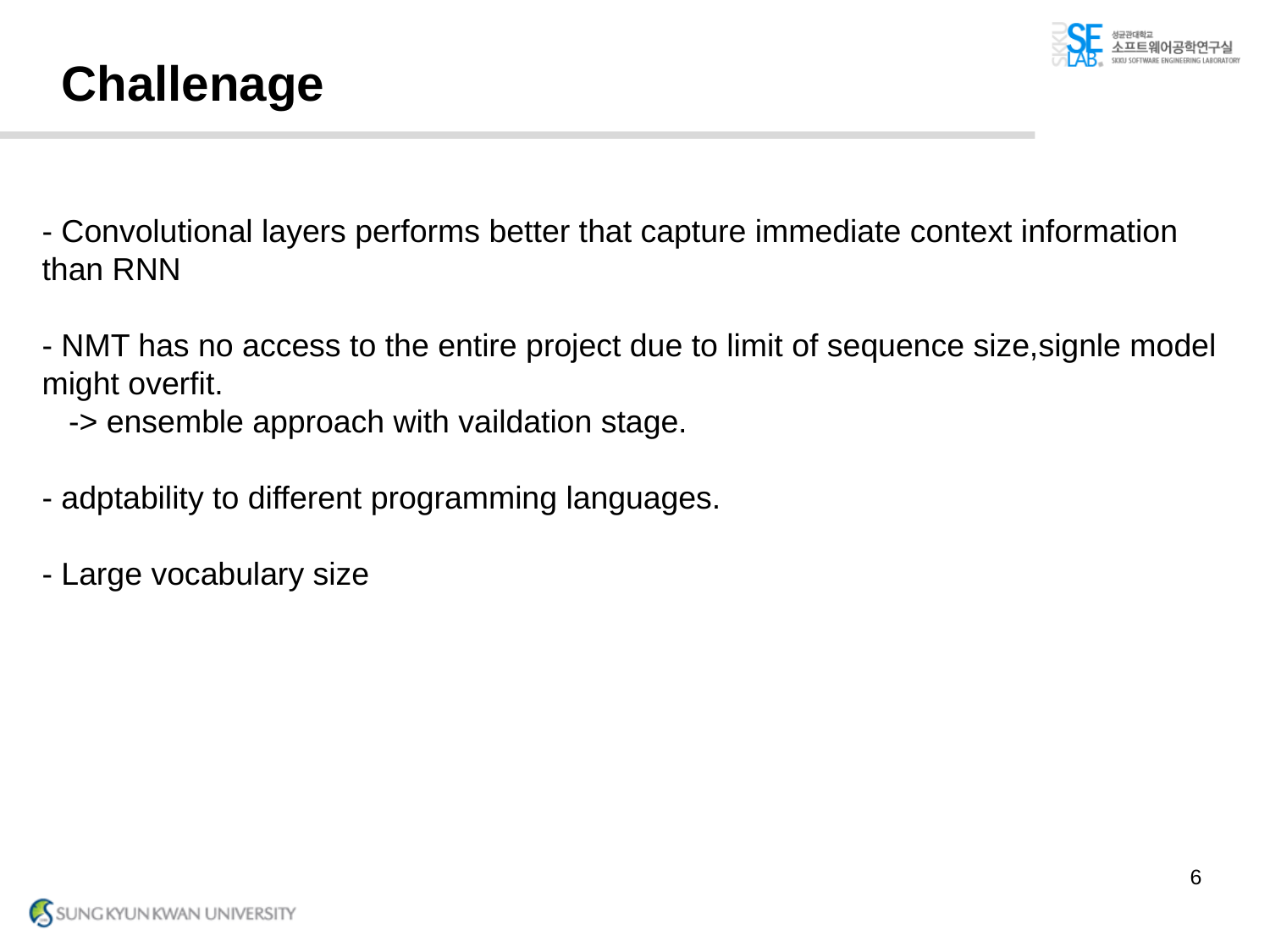

# Challenage
- Convolutional layers performs better that capture immediate context information than RNN

- NMT has no access to the entire project due to limit of sequence size,signle model might overfit.
   -> ensemble approach with vaildation stage.

- adptability to different programming languages.

- Large vocabulary size
6